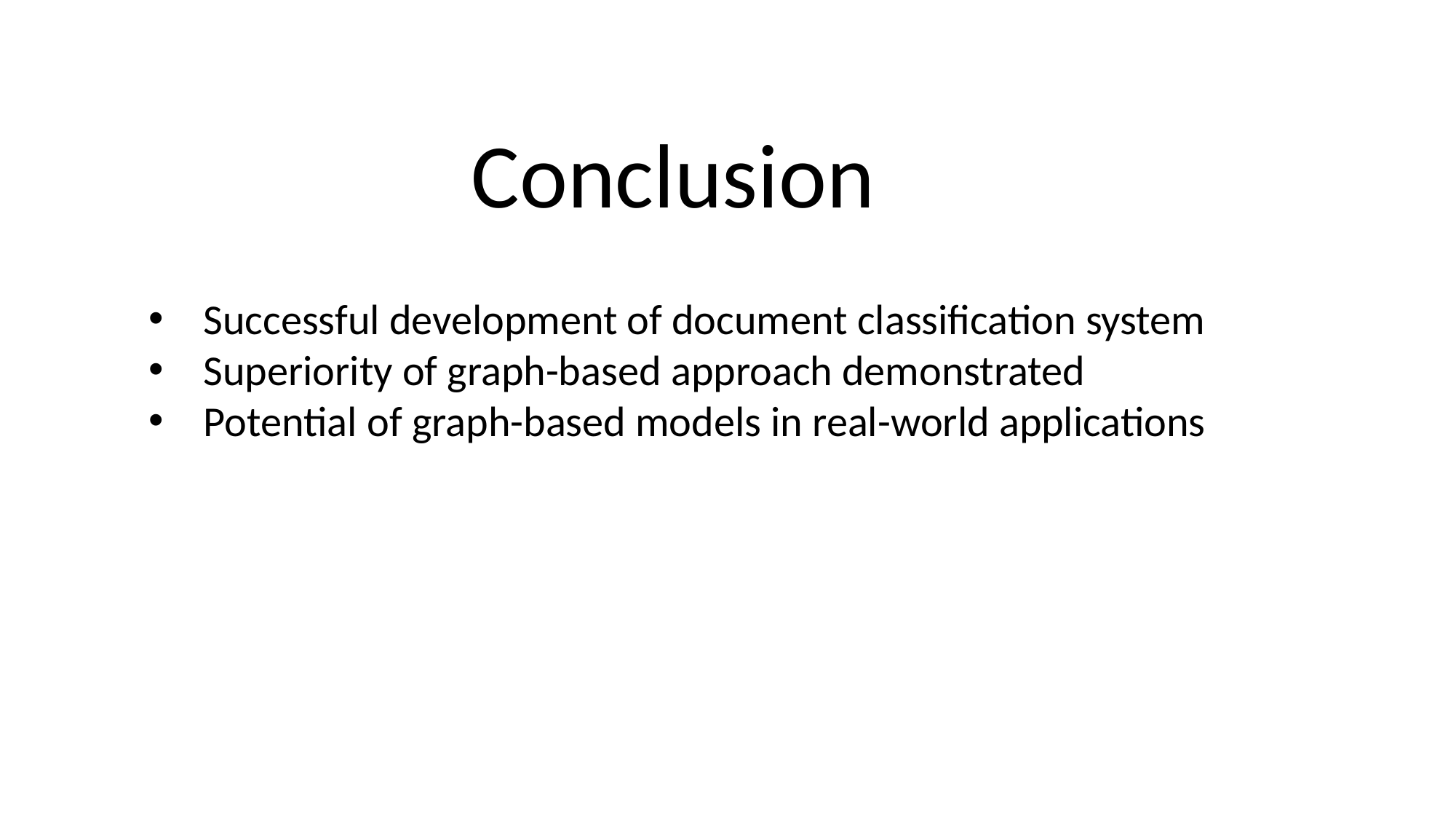

# Conclusion
Successful development of document classification system
Superiority of graph-based approach demonstrated
Potential of graph-based models in real-world applications